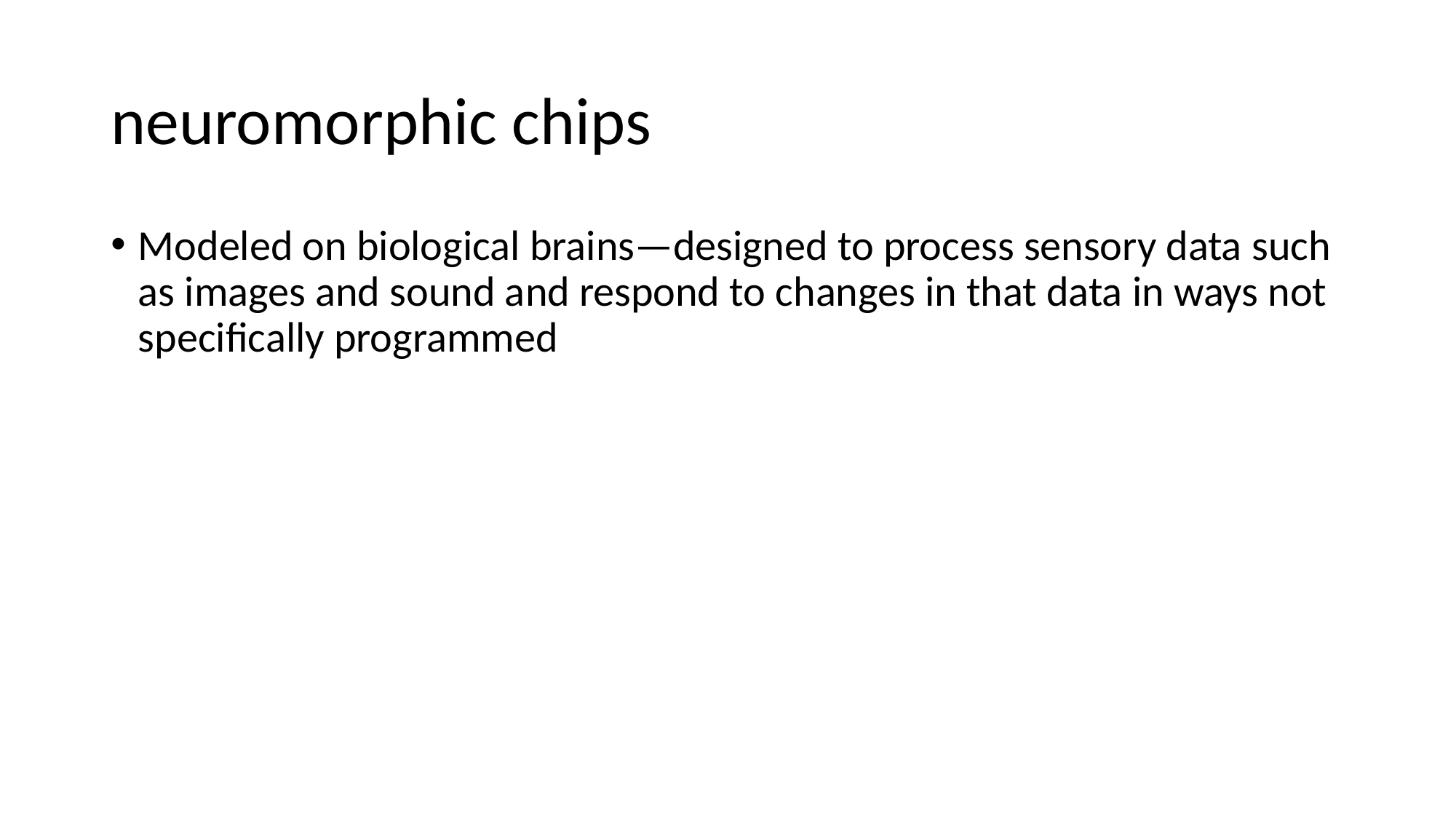

# neuromorphic chips
Modeled on biological brains—designed to process sensory data such as images and sound and respond to changes in that data in ways not specifically programmed